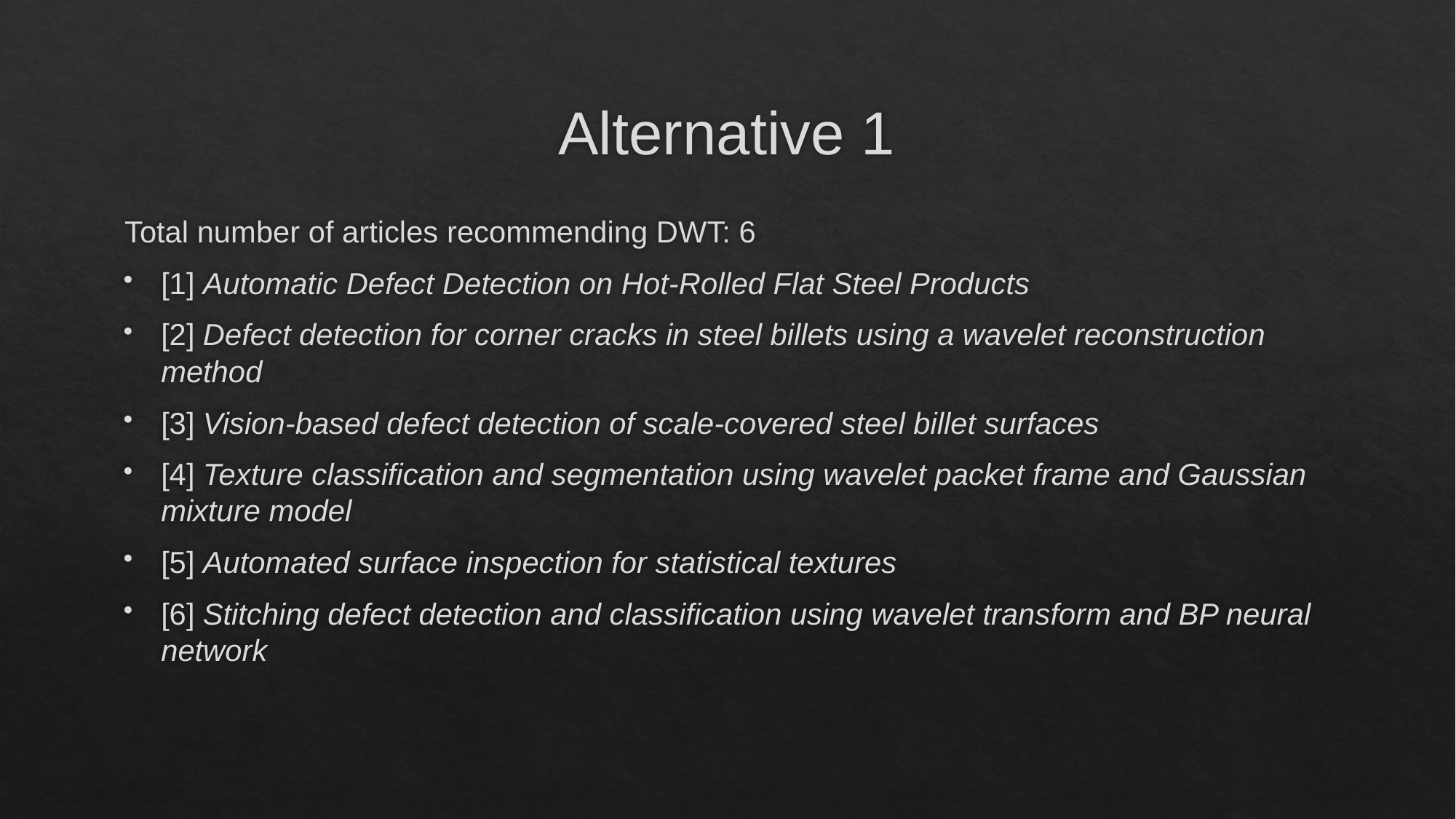

# Alternative 1
Total number of articles recommending DWT: 6
[1] Automatic Defect Detection on Hot-Rolled Flat Steel Products
[2] Defect detection for corner cracks in steel billets using a wavelet reconstruction method
[3] Vision-based defect detection of scale-covered steel billet surfaces
[4] Texture classification and segmentation using wavelet packet frame and Gaussian mixture model
[5] Automated surface inspection for statistical textures
[6] Stitching defect detection and classification using wavelet transform and BP neural network